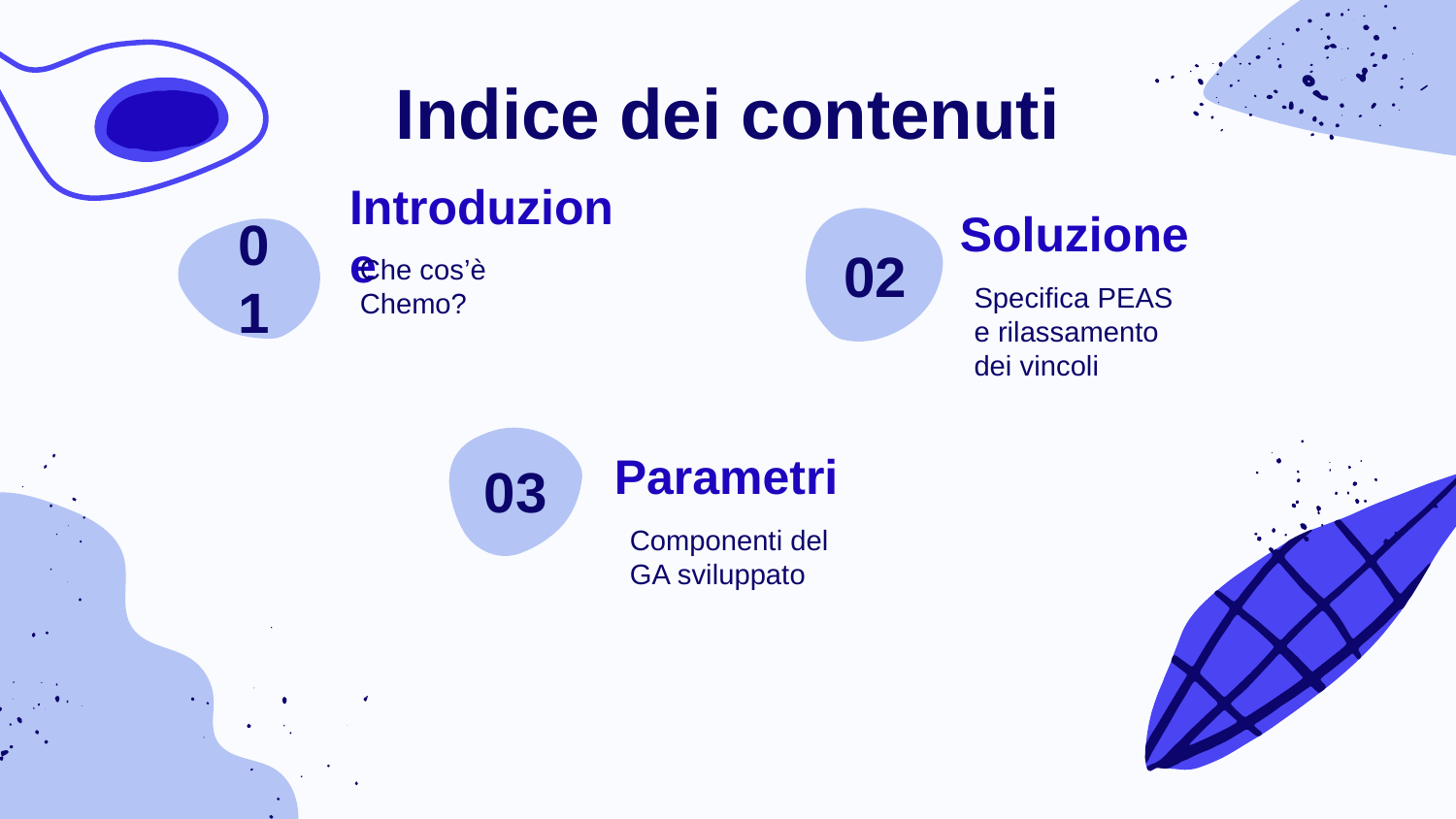

# Indice dei contenuti

Soluzione
Introduzione
02
01
Che cos’è Chemo?
Specifica PEAS e rilassamento dei vincoli

03
Parametri
Componenti del GA sviluppato